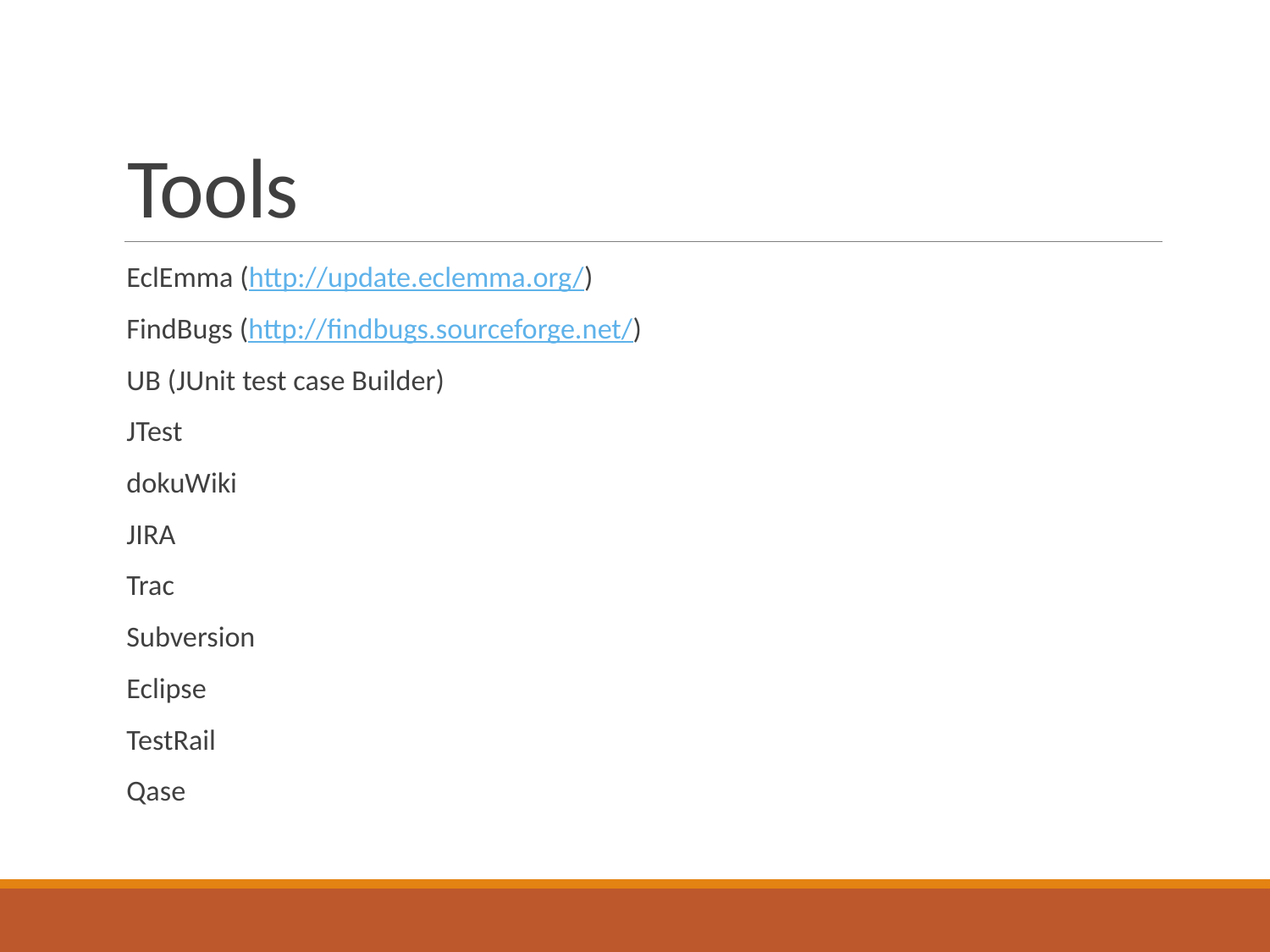

# Tools
EclEmma (http://update.eclemma.org/)
FindBugs (http://findbugs.sourceforge.net/)
UB (JUnit test case Builder)
JTest
dokuWiki
JIRA
Trac
Subversion
Eclipse
TestRail
Qase